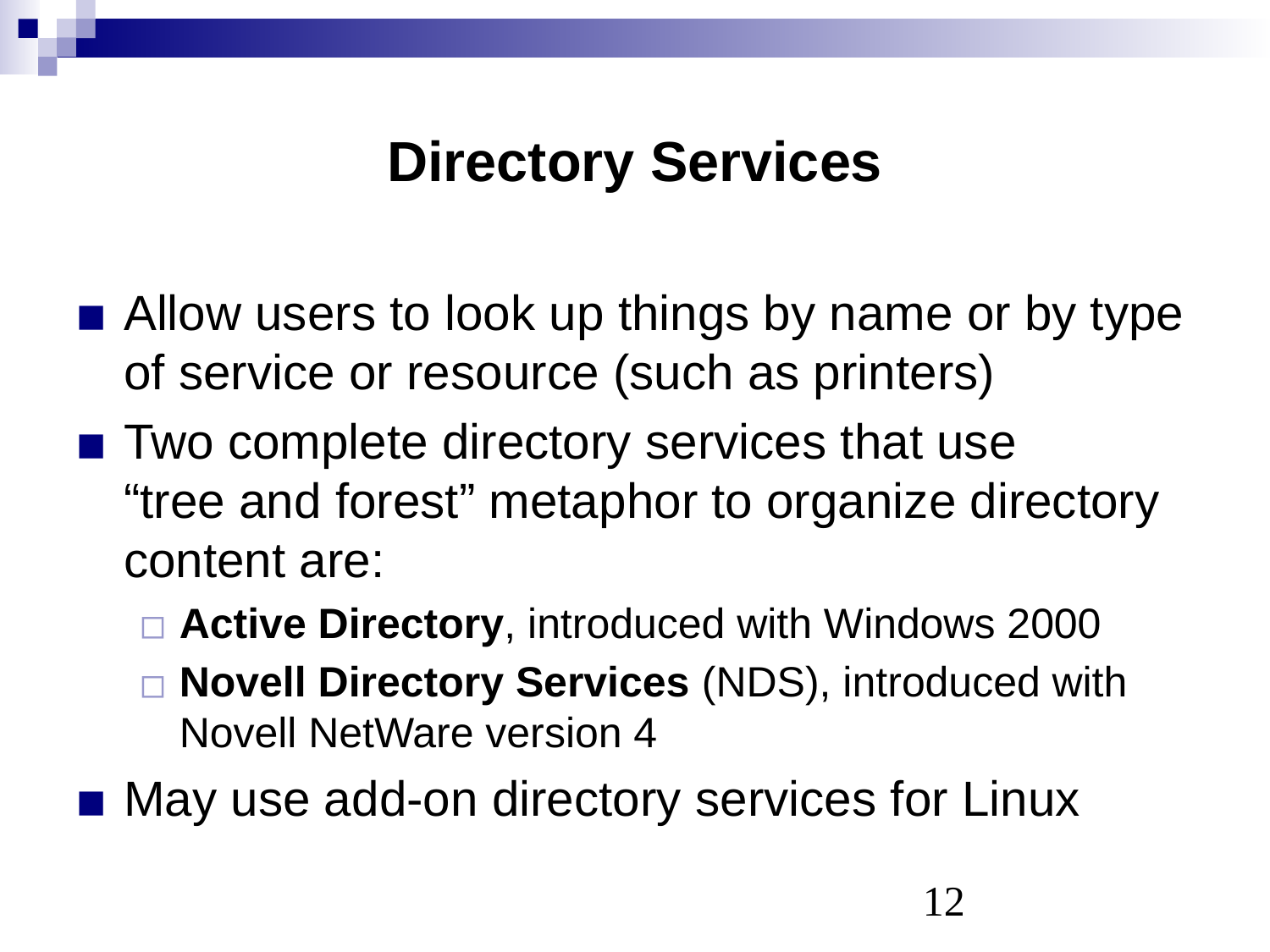

# Directory Services
Allow users to look up things by name or by type of service or resource (such as printers)
Two complete directory services that use
“tree and forest” metaphor to organize directory content are:
Active Directory, introduced with Windows 2000
Novell Directory Services (NDS), introduced with Novell NetWare version 4
May use add-on directory services for Linux
12